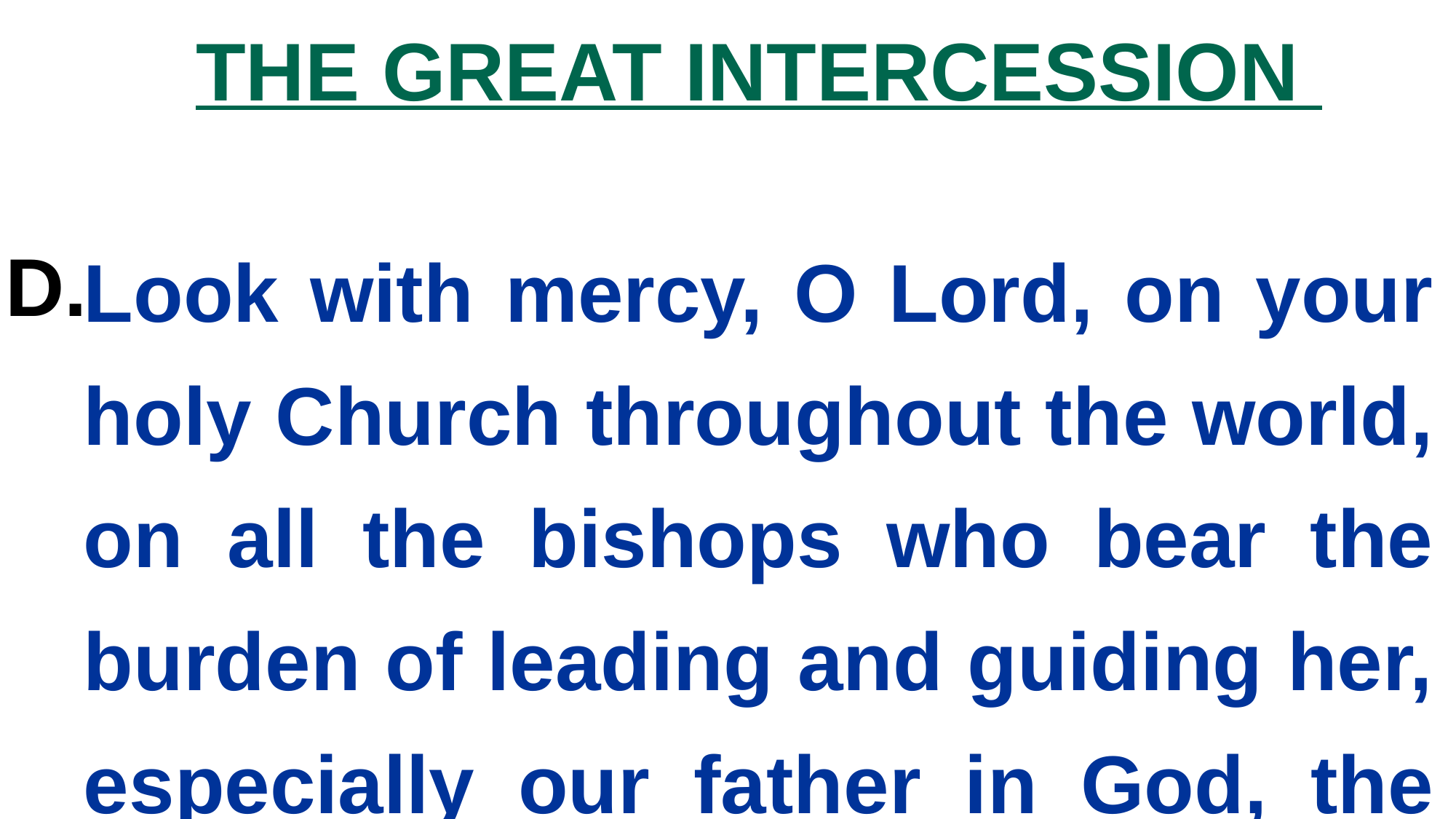

THE GREAT INTERCESSION

Look with mercy, O Lord, on your holy Church throughout the world, on all the bishops who bear the burden of leading and guiding her, especially our father in God, the Metropolitan, the …
D.